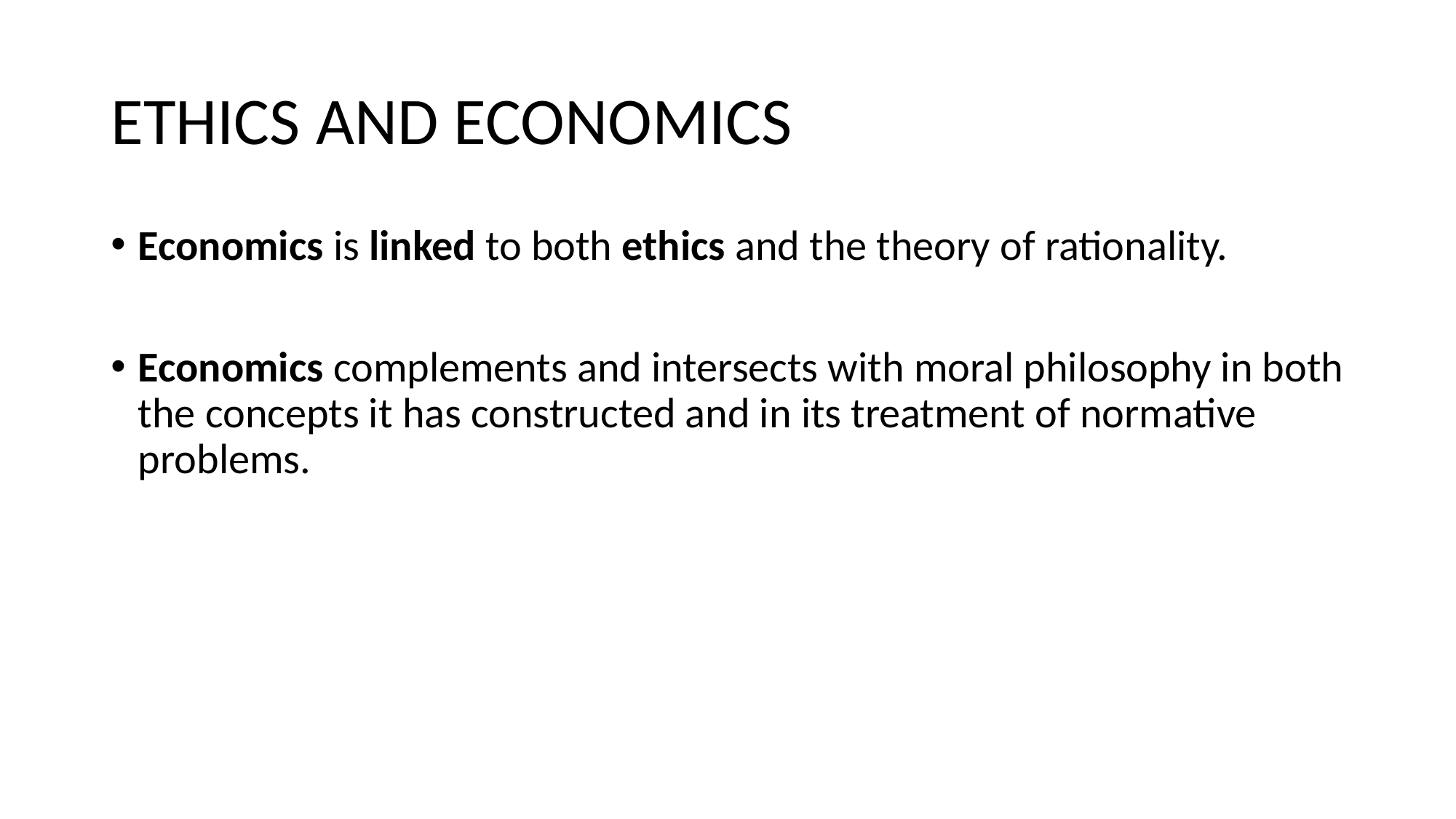

# ETHICS AND ECONOMICS
Economics is linked to both ethics and the theory of rationality.

Economics complements and intersects with moral philosophy in both the concepts it has constructed and in its treatment of normative problems.